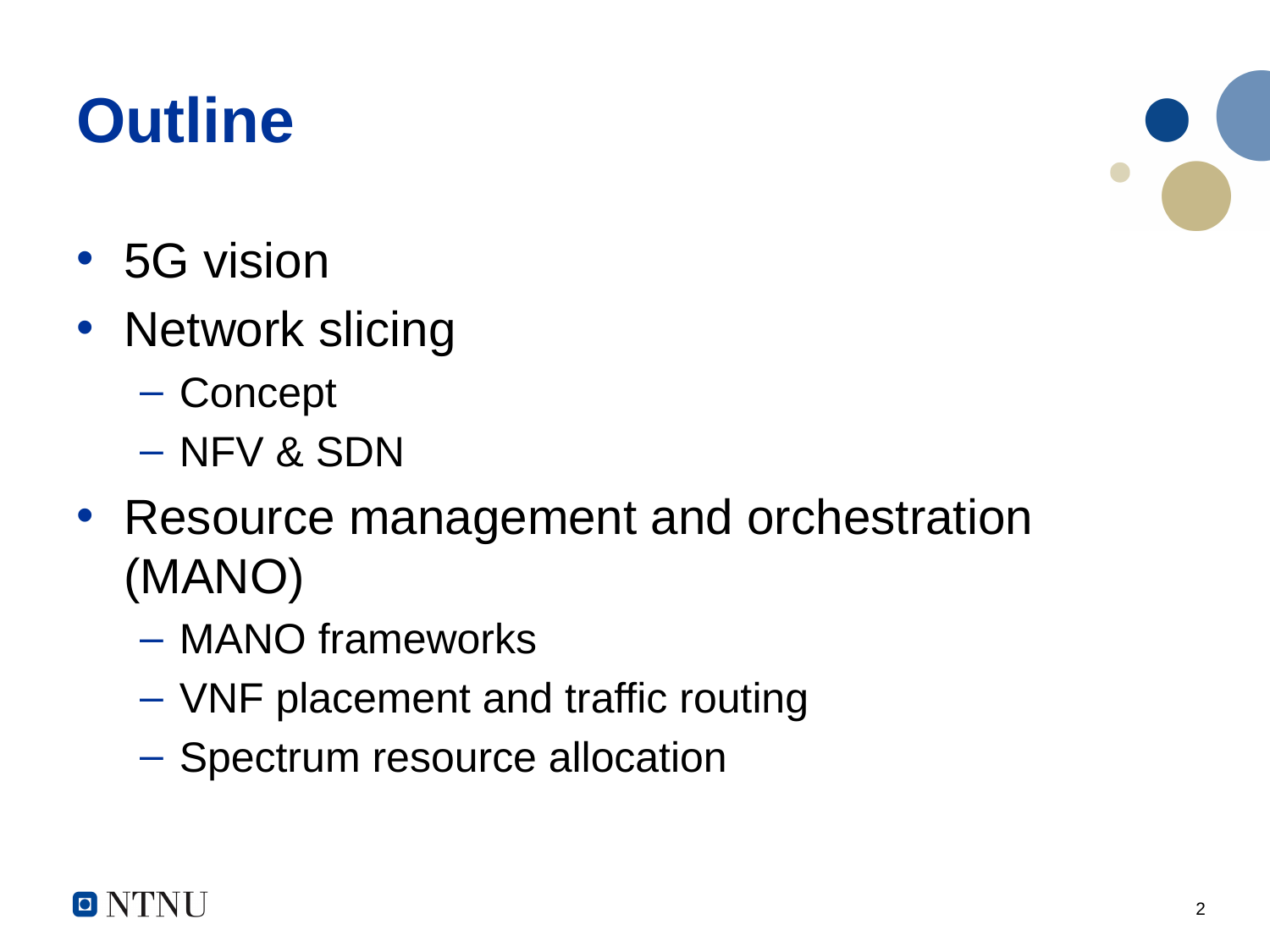

# Outline
5G vision
Network slicing
Concept
NFV & SDN
Resource management and orchestration (MANO)
MANO frameworks
VNF placement and traffic routing
Spectrum resource allocation